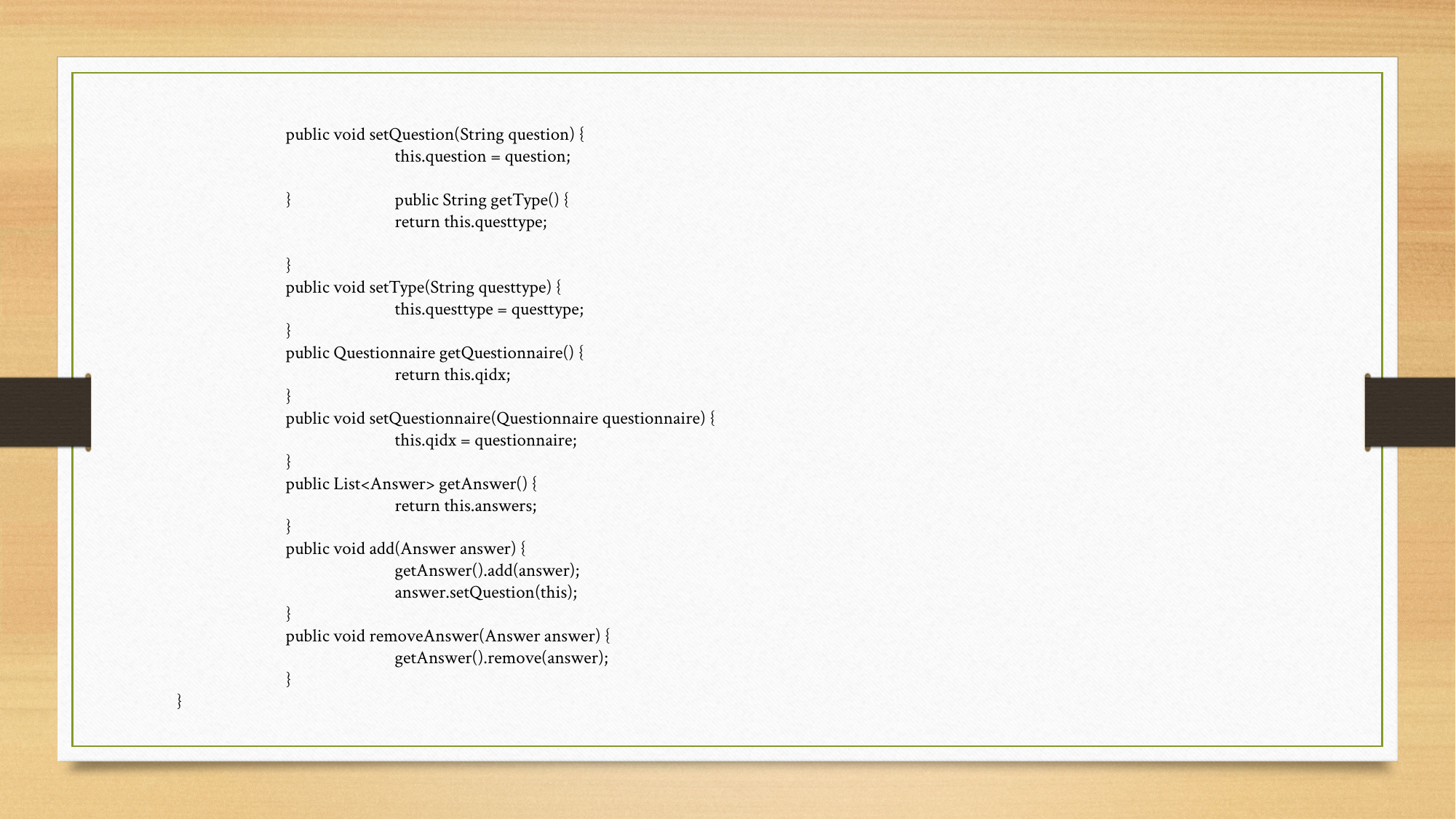

public void setQuestion(String question) {
		this.question = question;

	}	public String getType() {
		return this.questtype;

	}
	public void setType(String questtype) {
		this.questtype = questtype;
	}
	public Questionnaire getQuestionnaire() {
		return this.qidx;
	}
	public void setQuestionnaire(Questionnaire questionnaire) {
		this.qidx = questionnaire;
	}
	public List<Answer> getAnswer() {
		return this.answers;
	}
	public void add(Answer answer) {
		getAnswer().add(answer);
		answer.setQuestion(this);
	}
	public void removeAnswer(Answer answer) {
		getAnswer().remove(answer);
	}
}